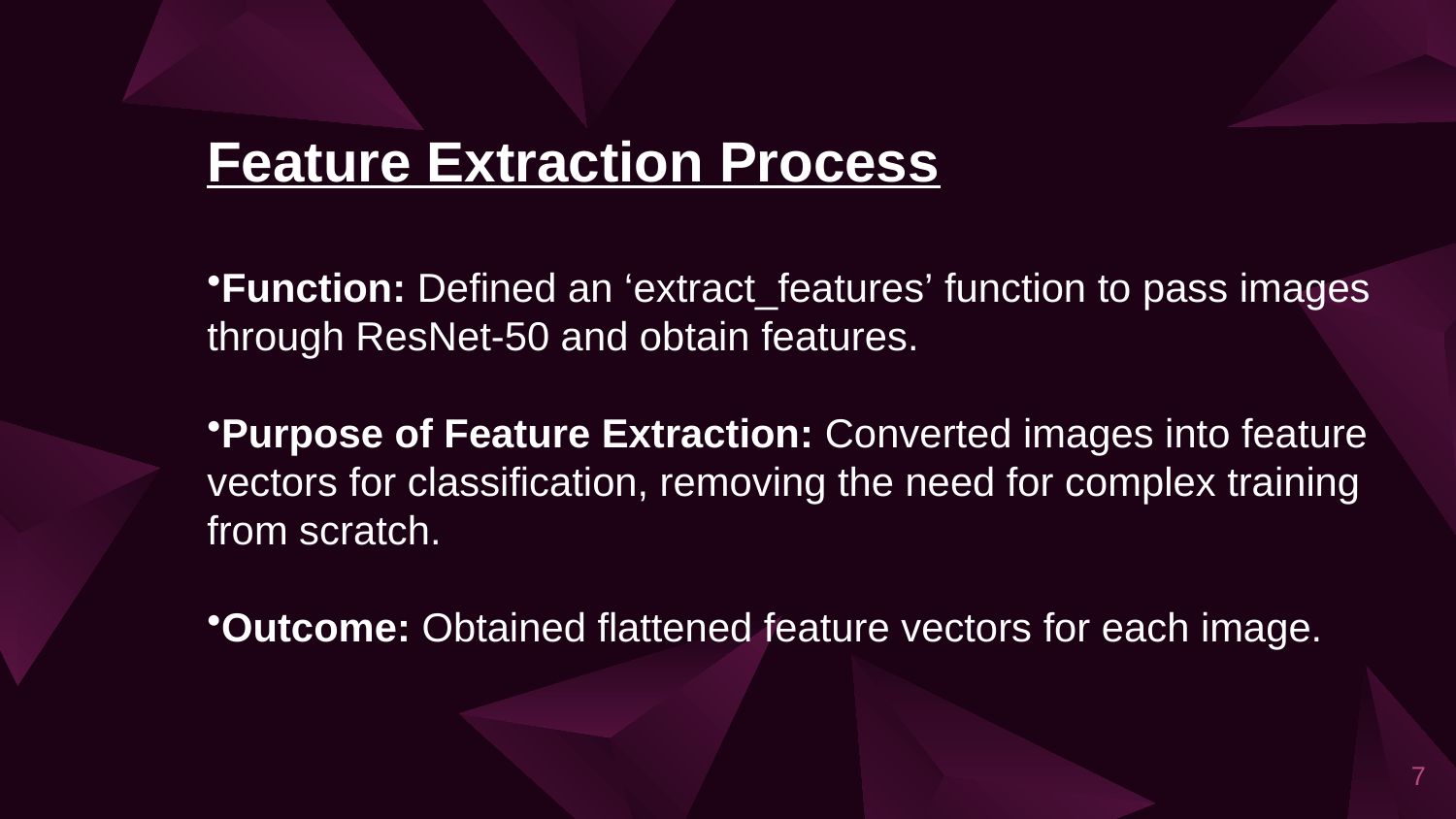

Feature Extraction Process

Function: Defined an ‘extract_features’ function to pass images through ResNet-50 and obtain features.

Purpose of Feature Extraction: Converted images into feature vectors for classification, removing the need for complex training from scratch.

Outcome: Obtained flattened feature vectors for each image.

7